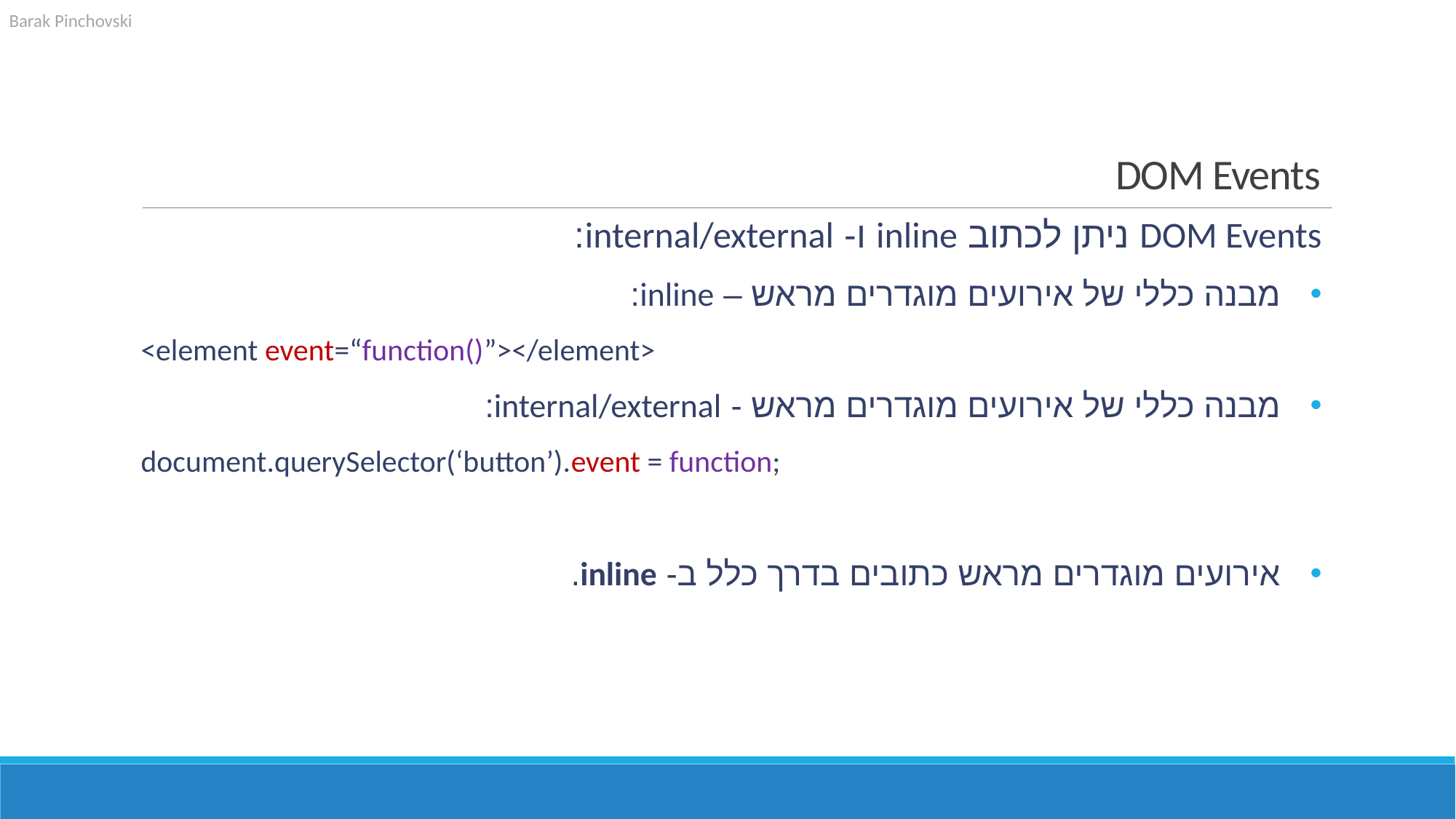

# DOM Events
DOM Events ניתן לכתוב inline ו- internal/external:
מבנה כללי של אירועים מוגדרים מראש – inline:
<element event=“function()”></element>
מבנה כללי של אירועים מוגדרים מראש - internal/external:
document.querySelector(‘button’).event = function;

אירועים מוגדרים מראש כתובים בדרך כלל ב- inline.